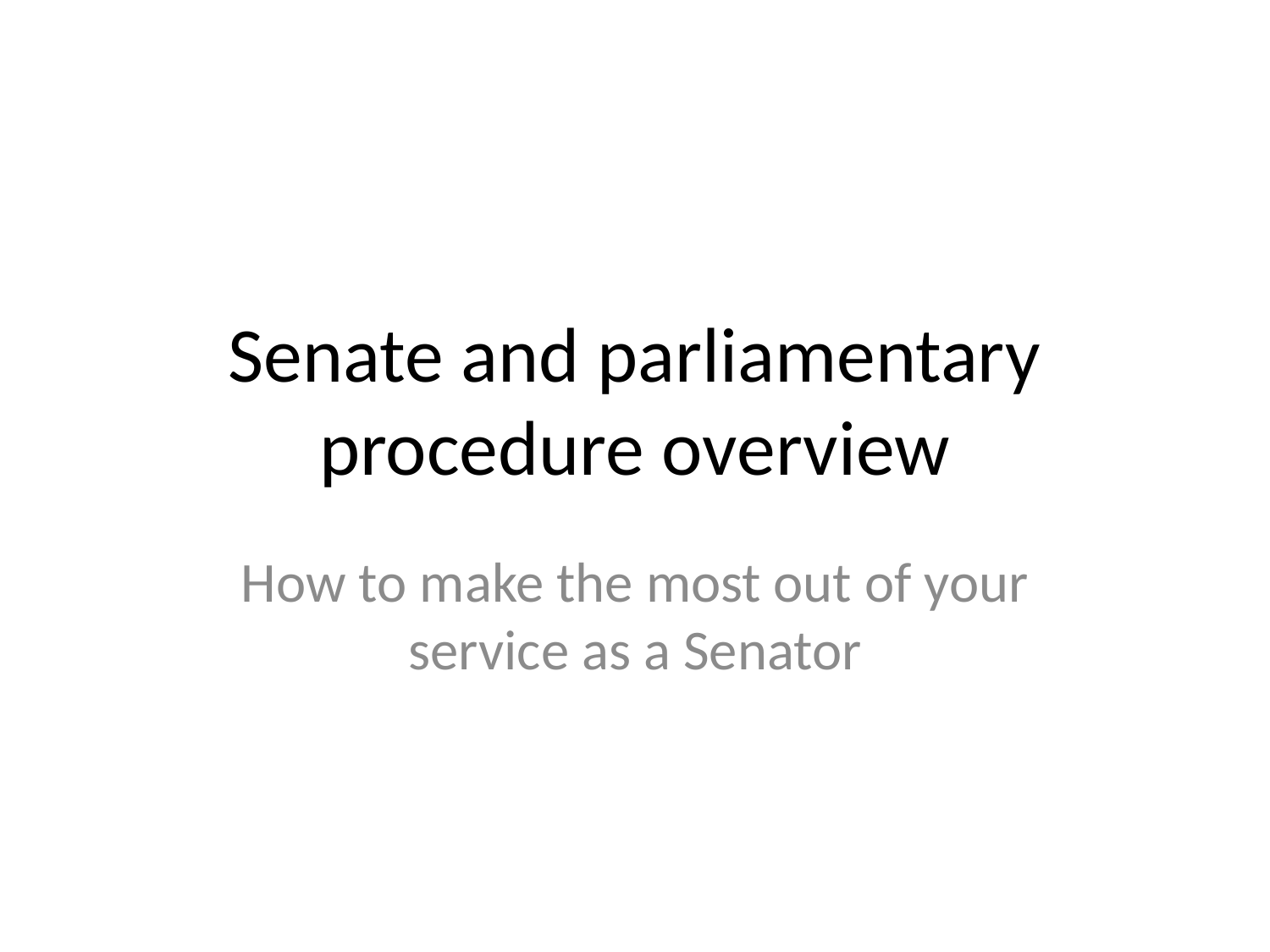

# Senate and parliamentary procedure overview
How to make the most out of your service as a Senator